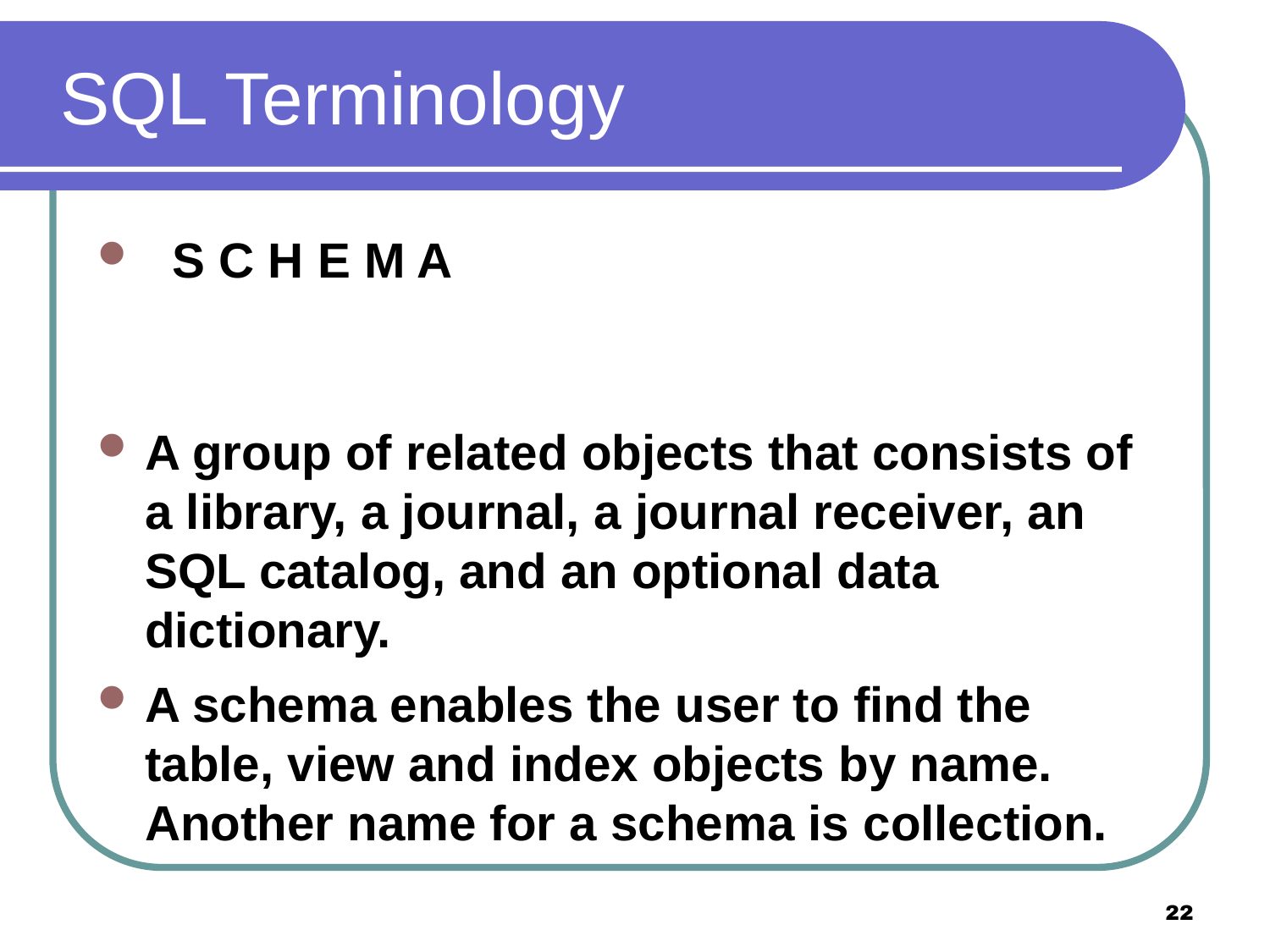

# SQL Terminology
  S C H E M A
A group of related objects that consists of a library, a journal, a journal receiver, an SQL catalog, and an optional data dictionary.
A schema enables the user to find the table, view and index objects by name. Another name for a schema is collection.
22